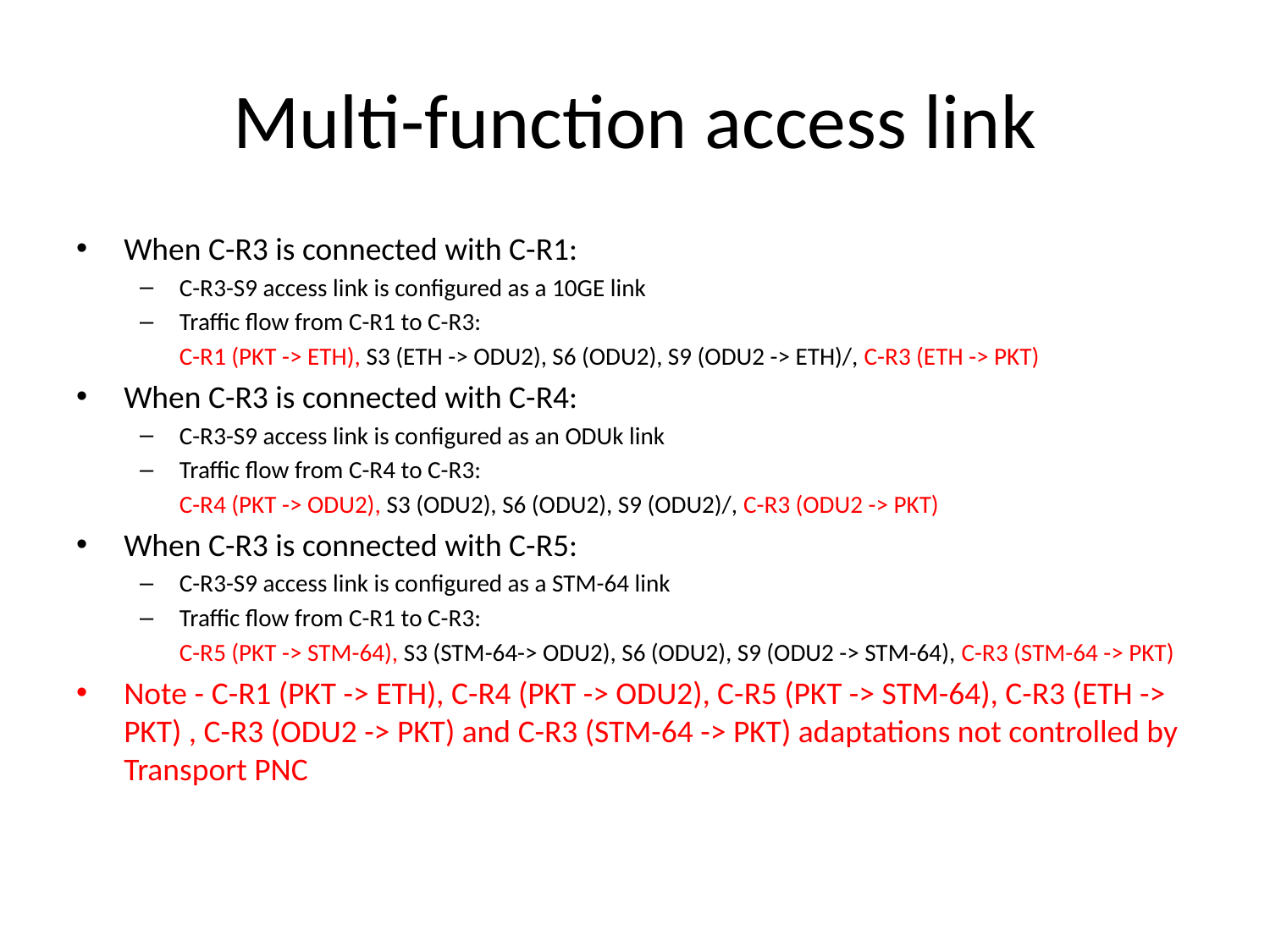

# Multi-function access link
When C-R3 is connected with C-R1:
C-R3-S9 access link is configured as a 10GE link
Traffic flow from C-R1 to C-R3:
	C-R1 (PKT -> ETH), S3 (ETH -> ODU2), S6 (ODU2), S9 (ODU2 -> ETH)/, C-R3 (ETH -> PKT)
When C-R3 is connected with C-R4:
C-R3-S9 access link is configured as an ODUk link
Traffic flow from C-R4 to C-R3:
	C-R4 (PKT -> ODU2), S3 (ODU2), S6 (ODU2), S9 (ODU2)/, C-R3 (ODU2 -> PKT)
When C-R3 is connected with C-R5:
C-R3-S9 access link is configured as a STM-64 link
Traffic flow from C-R1 to C-R3:
	C-R5 (PKT -> STM-64), S3 (STM-64-> ODU2), S6 (ODU2), S9 (ODU2 -> STM-64), C-R3 (STM-64 -> PKT)
Note - C-R1 (PKT -> ETH), C-R4 (PKT -> ODU2), C-R5 (PKT -> STM-64), C-R3 (ETH -> PKT) , C-R3 (ODU2 -> PKT) and C-R3 (STM-64 -> PKT) adaptations not controlled by Transport PNC